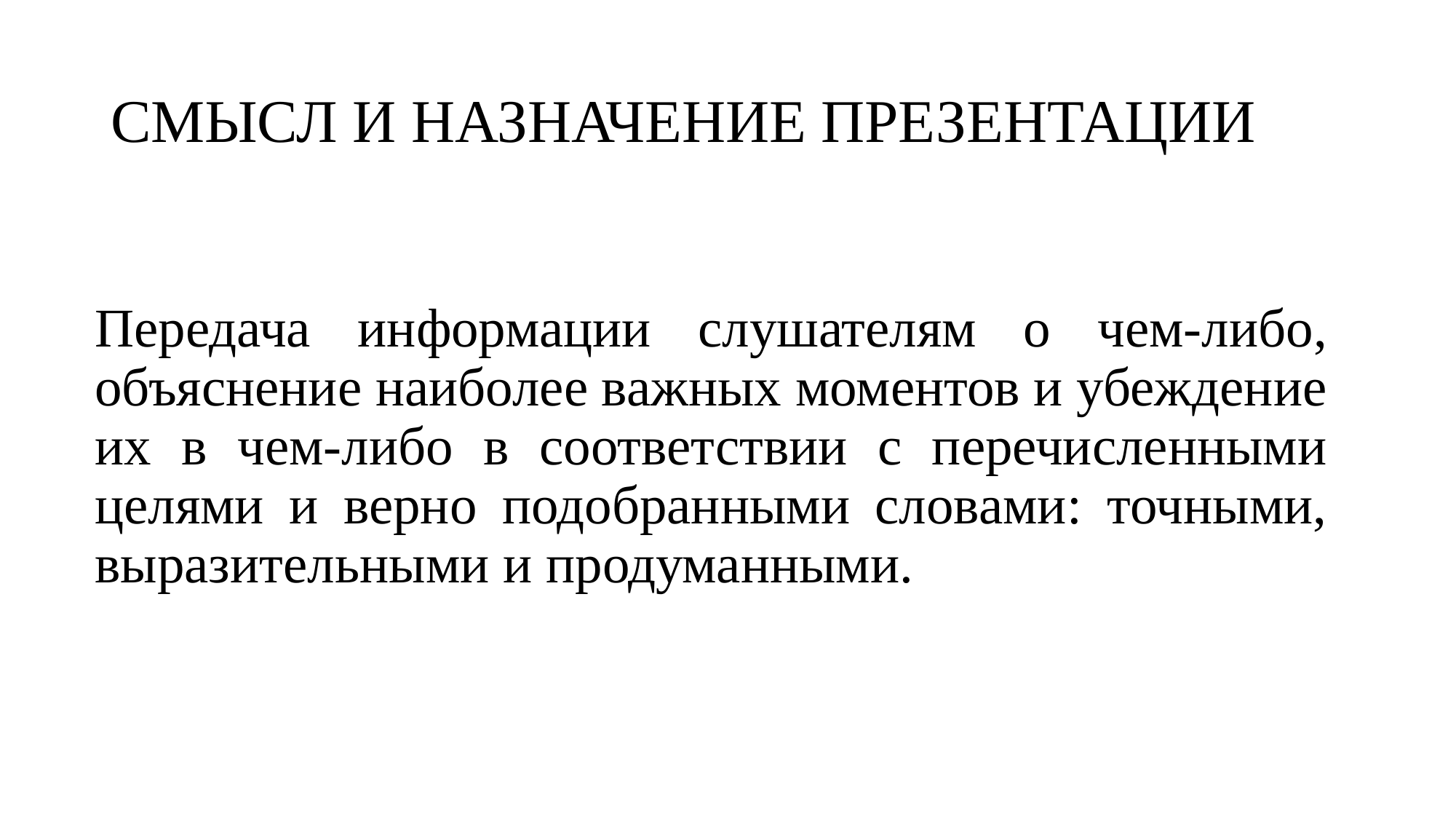

СМЫСЛ И НАЗНАЧЕНИЕ ПРЕЗЕНТАЦИИ

Передача информации слушателям о чем-либо, объяснение наиболее важных моментов и убеждение их в чем-либо в соответствии с перечисленными целями и верно подобранными словами: точными, выразительными и продуманными.